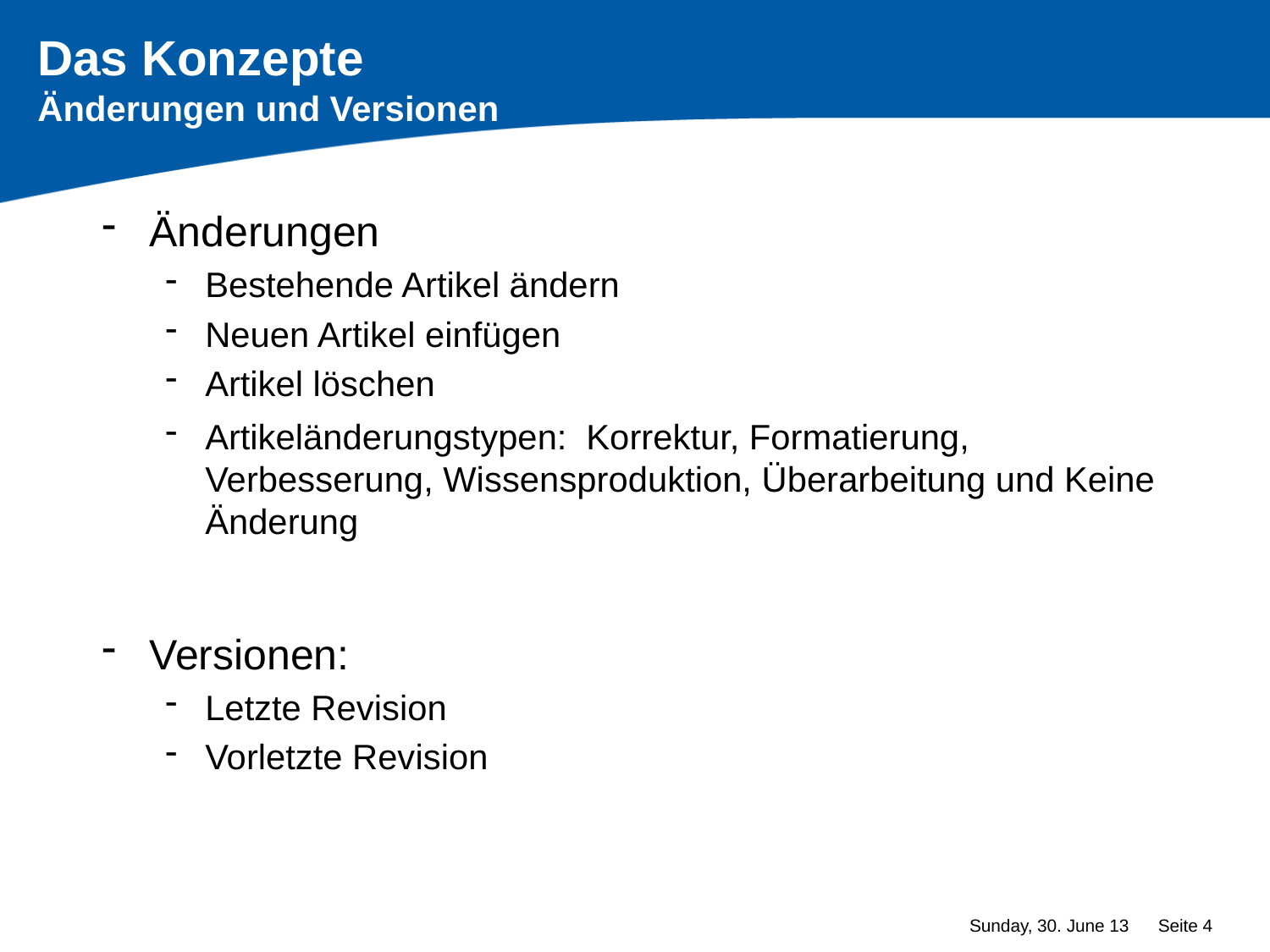

# Das Konzepte Änderungen und Versionen
Änderungen
Bestehende Artikel ändern
Neuen Artikel einfügen
Artikel löschen
Artikeländerungstypen:  Korrektur, Formatierung, Verbesserung, Wissensproduktion, Überarbeitung und Keine Änderung

Versionen:
Letzte Revision
Vorletzte Revision